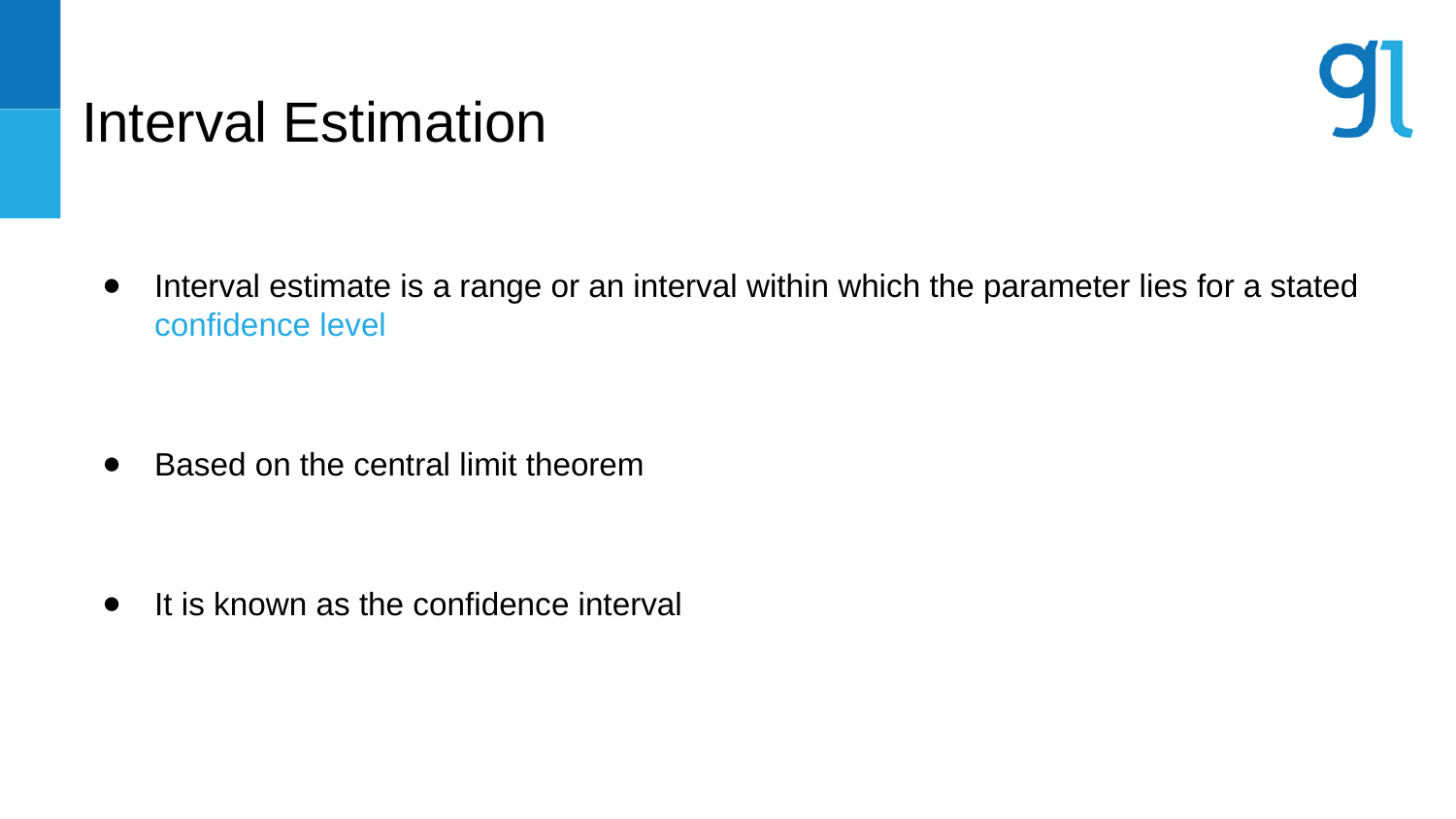

# Interval Estimation
Interval estimate is a range or an interval within which the parameter lies for a stated confidence level
Based on the central limit theorem
It is known as the confidence interval